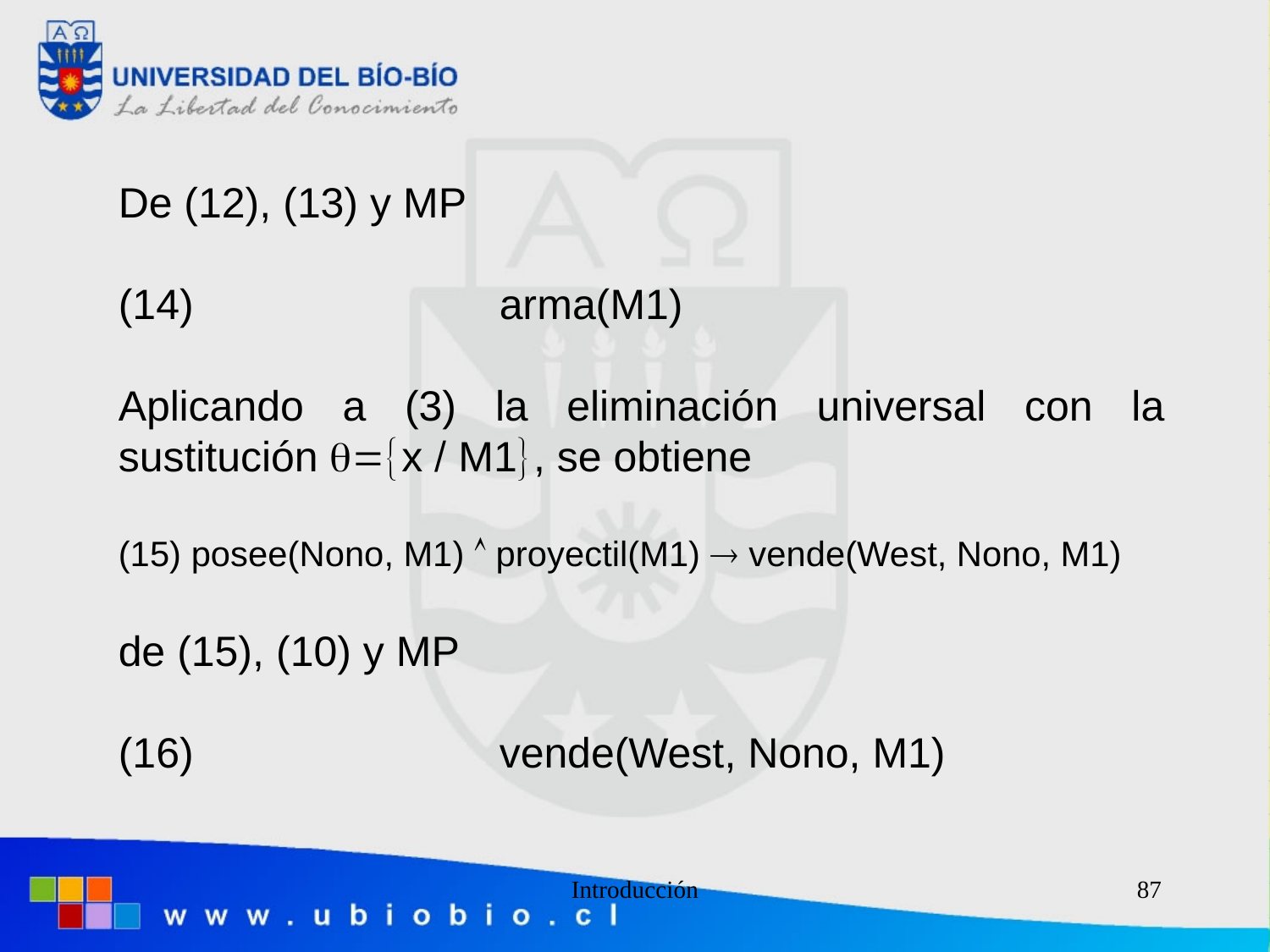

De (12), (13) y MP

(14)			arma(M1)

Aplicando a (3) la eliminación universal con la sustitución θ={x / M1}, se obtiene

(15) posee(Nono, M1) ∧ proyectil(M1) → vende(West, Nono, M1)

de (15), (10) y MP

(16)			vende(West, Nono, M1)
Introducción
87